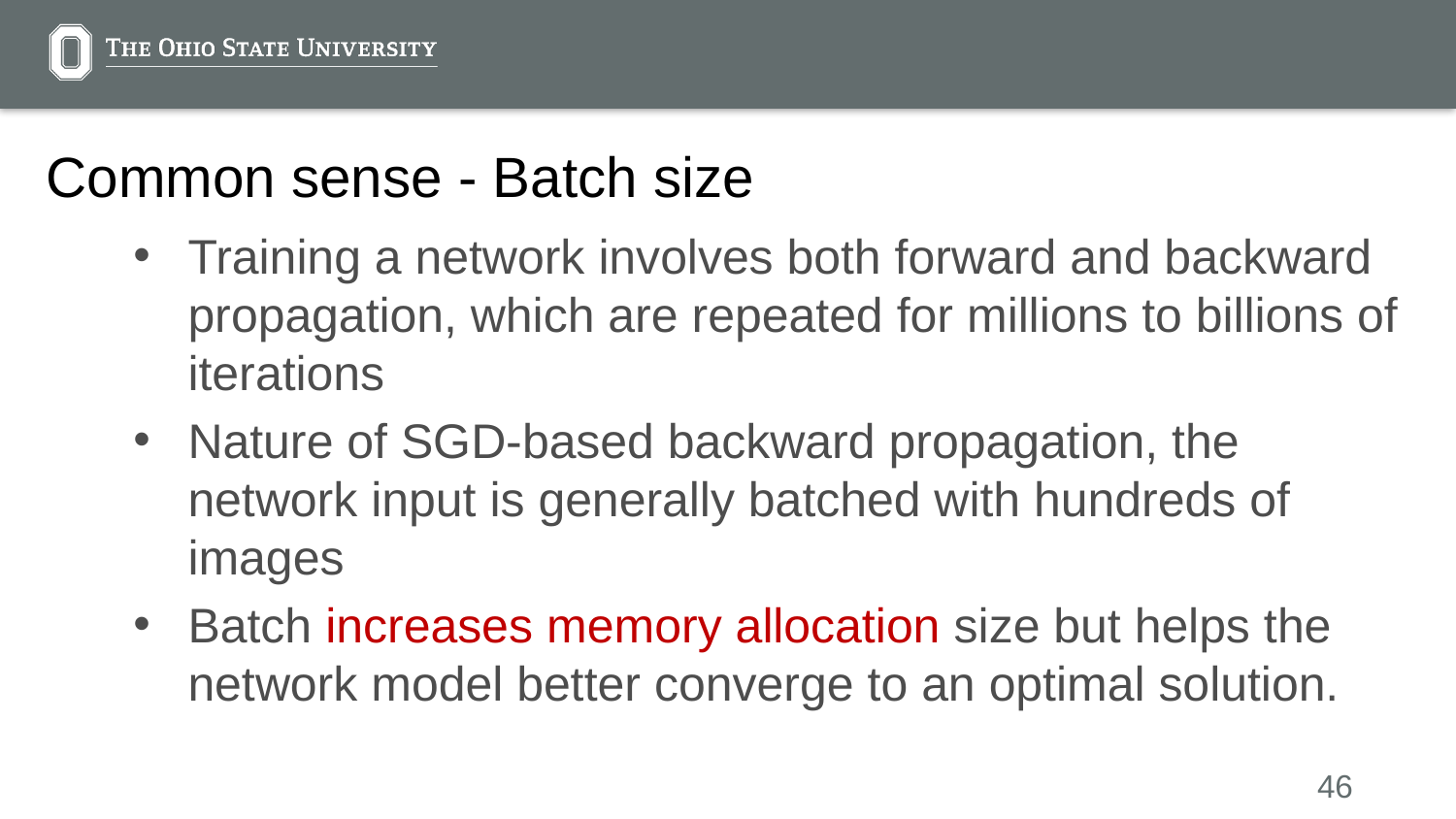

# Common sense - Batch size
Training a network involves both forward and backward propagation, which are repeated for millions to billions of iterations
Nature of SGD-based backward propagation, the network input is generally batched with hundreds of images
Batch increases memory allocation size but helps the network model better converge to an optimal solution.